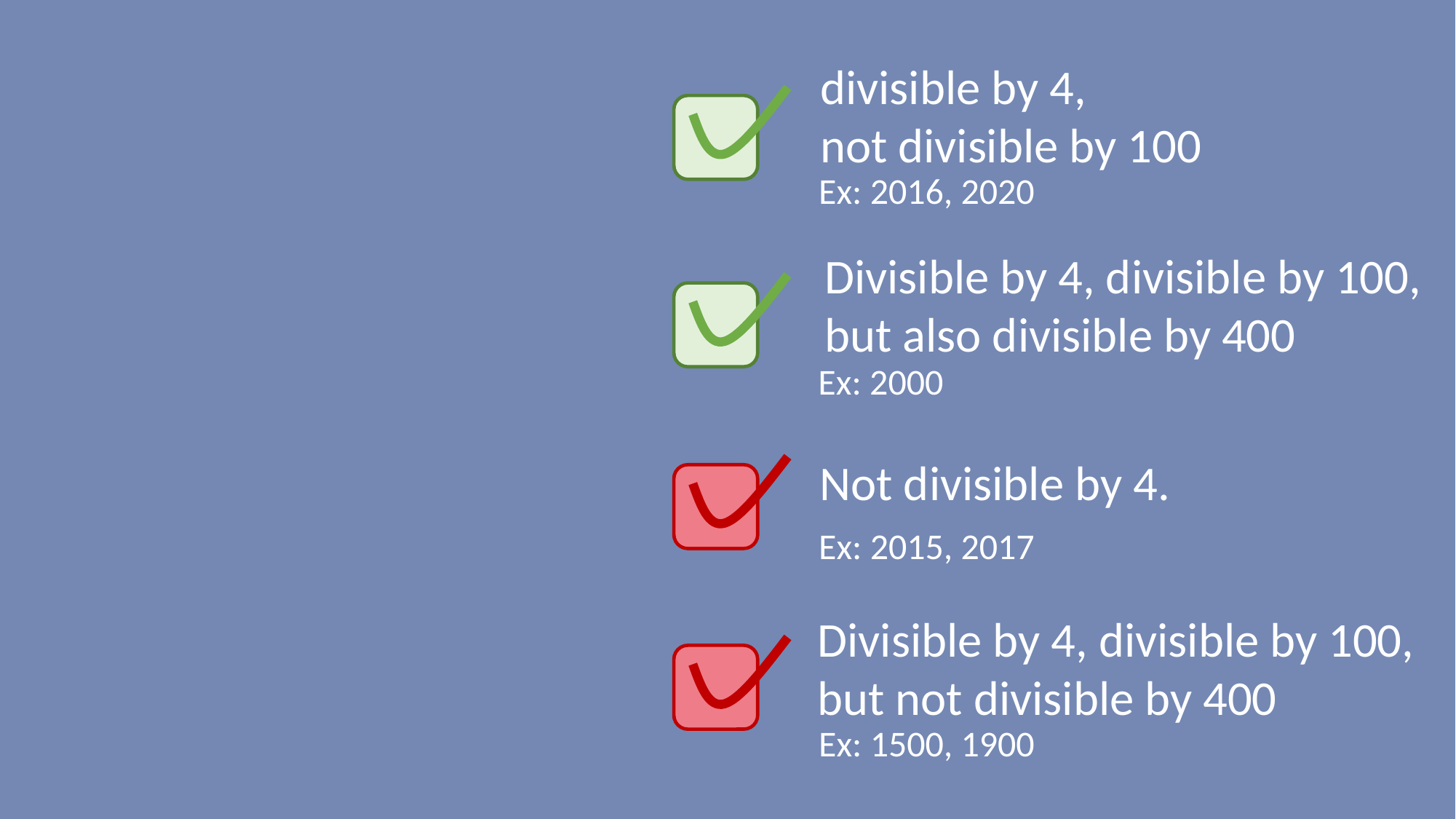

divisible by 4,
not divisible by 100

Ex: 2016, 2020
Divisible by 4, divisible by 100,
but also divisible by 400

Ex: 2000
Not divisible by 4.

Ex: 2015, 2017
Divisible by 4, divisible by 100,
but not divisible by 400

Ex: 1500, 1900